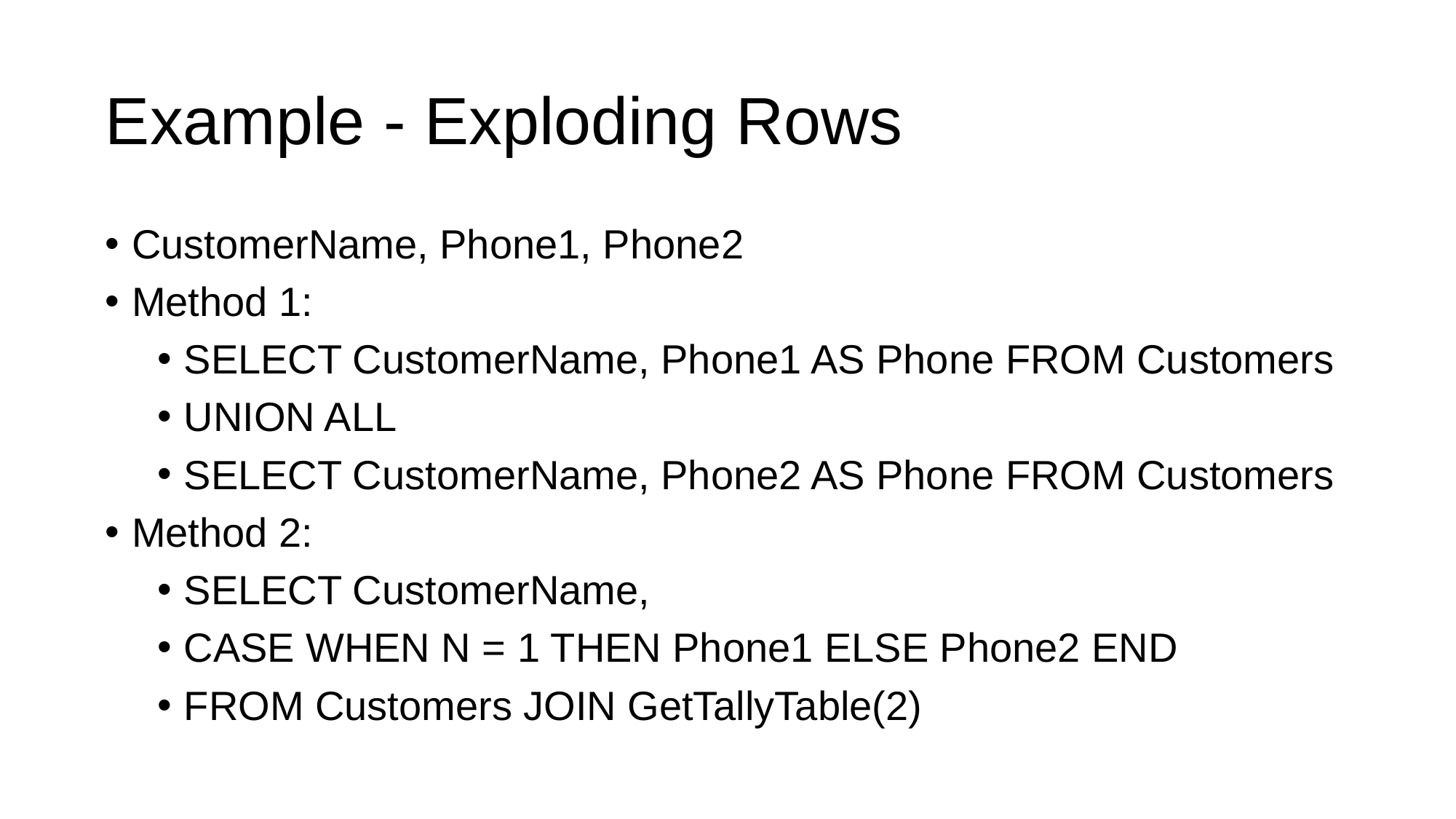

# Example - Exploding Rows
CustomerName, Phone1, Phone2
Method 1:
SELECT CustomerName, Phone1 AS Phone FROM Customers
UNION ALL
SELECT CustomerName, Phone2 AS Phone FROM Customers
Method 2:
SELECT CustomerName,
CASE WHEN N = 1 THEN Phone1 ELSE Phone2 END
FROM Customers JOIN GetTallyTable(2)